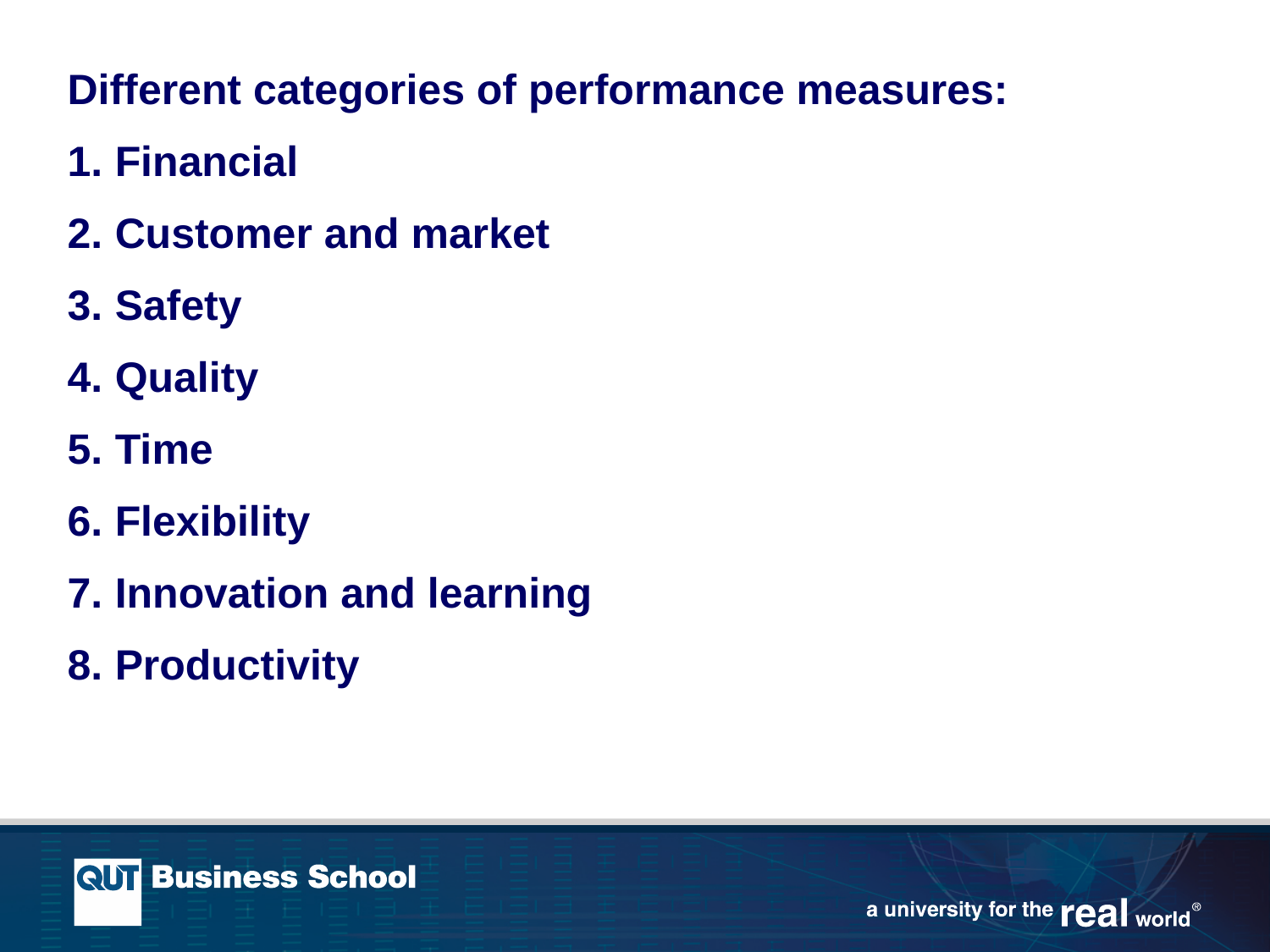

Different categories of performance measures:
Financial
Customer and market
Safety
Quality
Time
Flexibility
Innovation and learning
Productivity